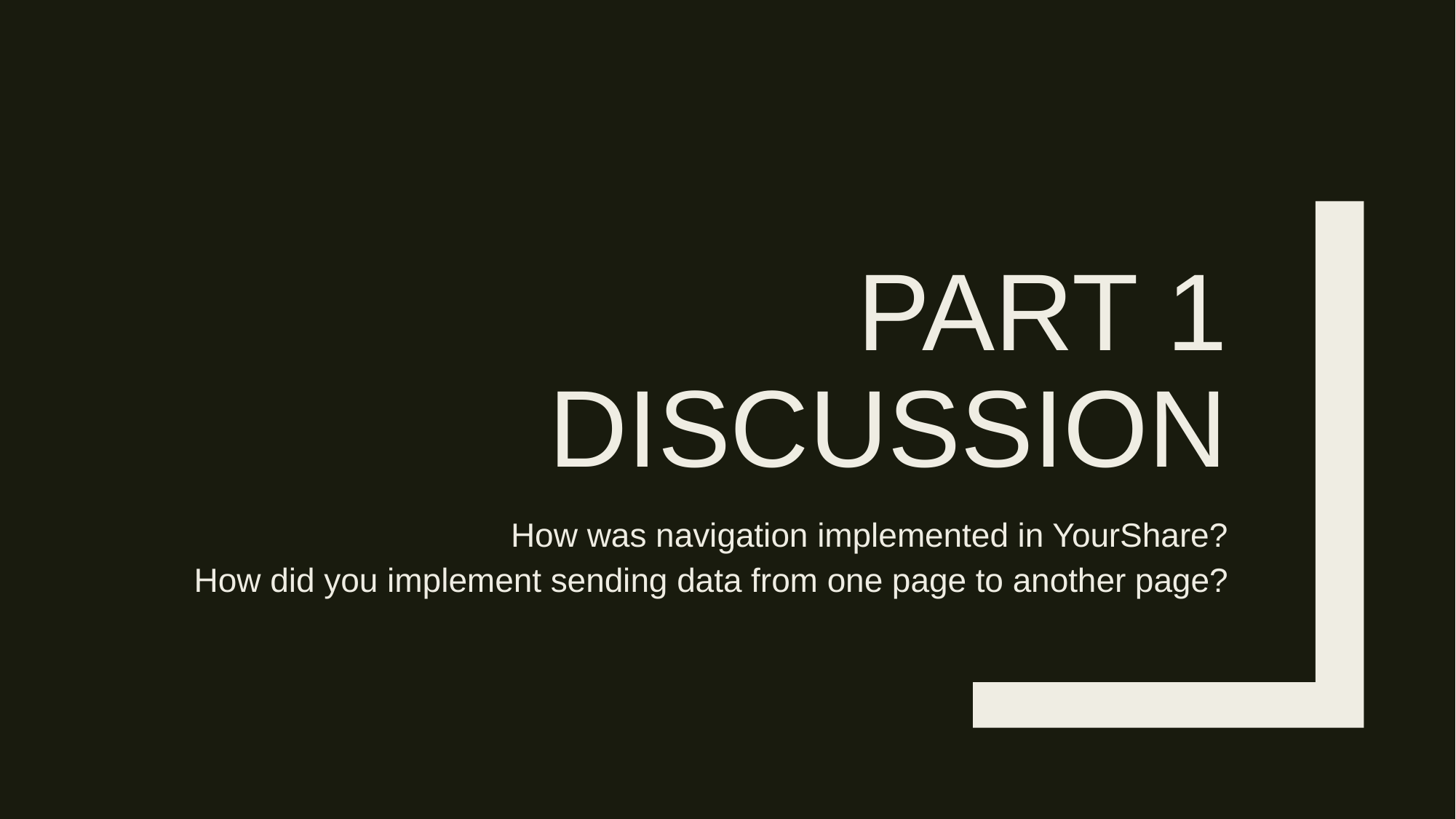

# PART 1
DISCUSSION
How was navigation implemented in YourShare?
How did you implement sending data from one page to another page?